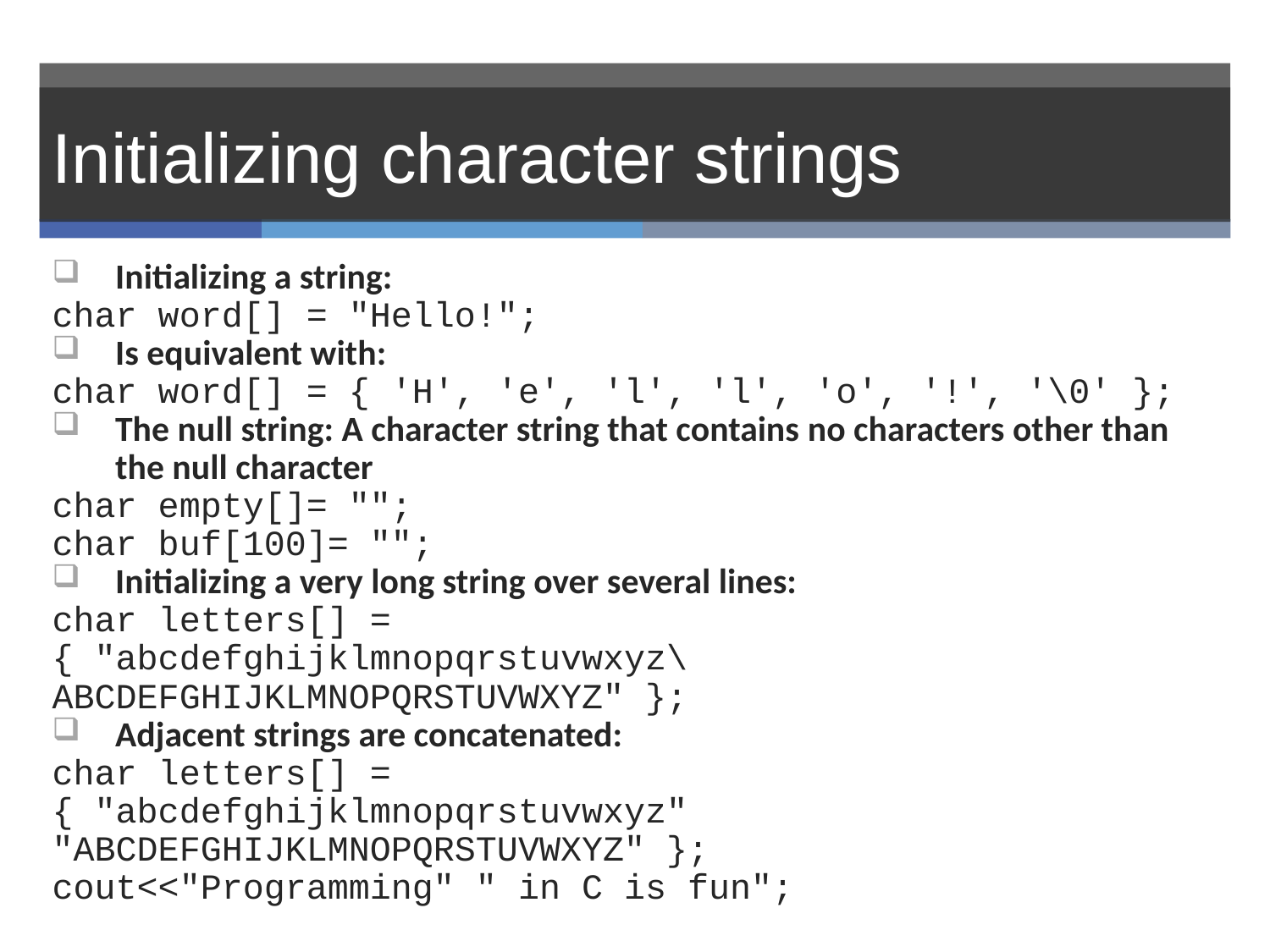

# Initializing character strings
Initializing a string:
char word[] = "Hello!";
Is equivalent with:
char word[] = { 'H', 'e', 'l', 'l', 'o', '!', '\0' };
The null string: A character string that contains no characters other than the null character
char empty[]= "";
char buf[100]= "";
Initializing a very long string over several lines:
char letters[] =
{ "abcdefghijklmnopqrstuvwxyz\
ABCDEFGHIJKLMNOPQRSTUVWXYZ" };
Adjacent strings are concatenated:
char letters[] =
{ "abcdefghijklmnopqrstuvwxyz"
"ABCDEFGHIJKLMNOPQRSTUVWXYZ" };
cout<<"Programming" " in C is fun";